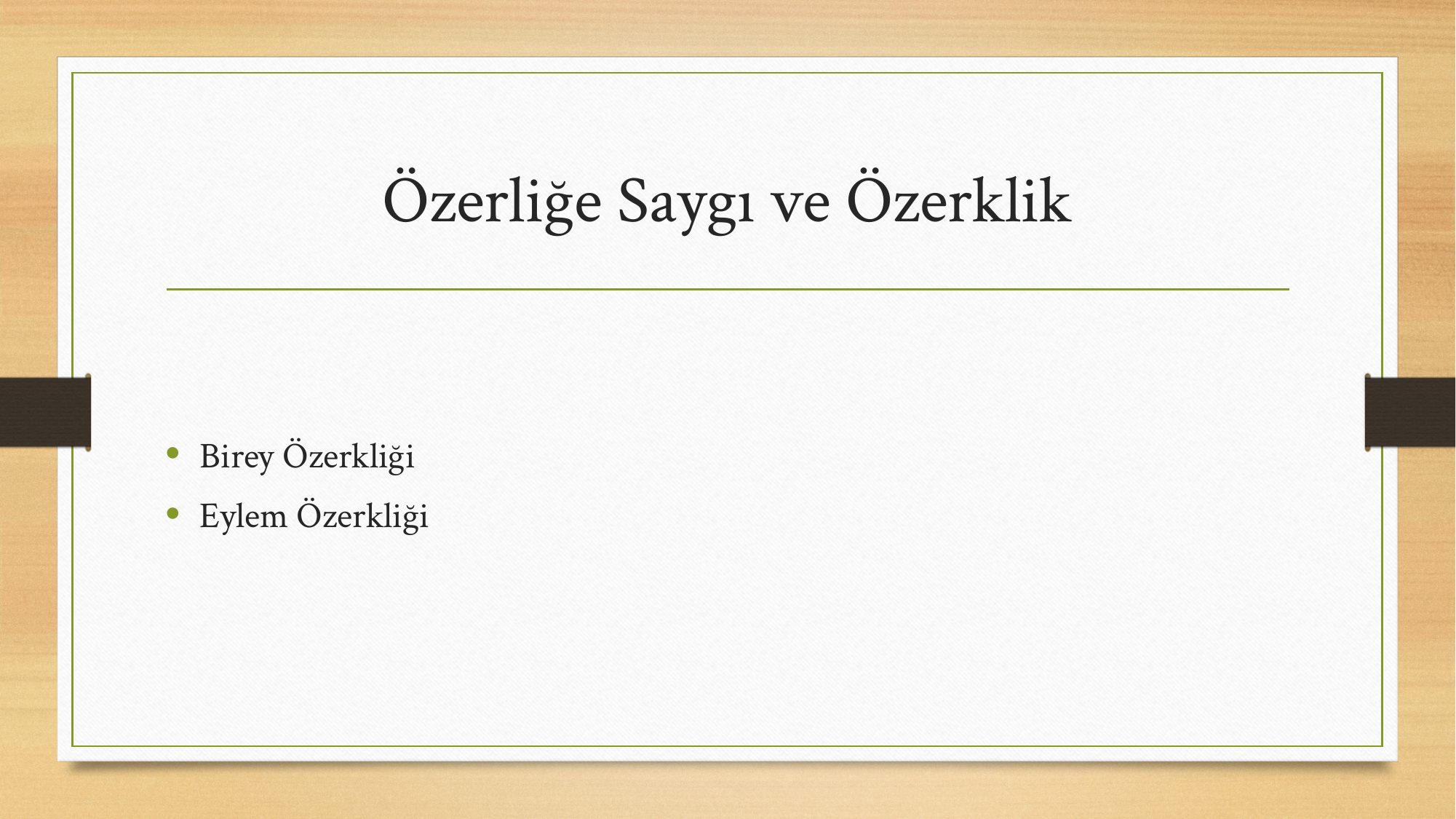

# Özerliğe Saygı ve Özerklik

Birey Özerkliği
Eylem Özerkliği